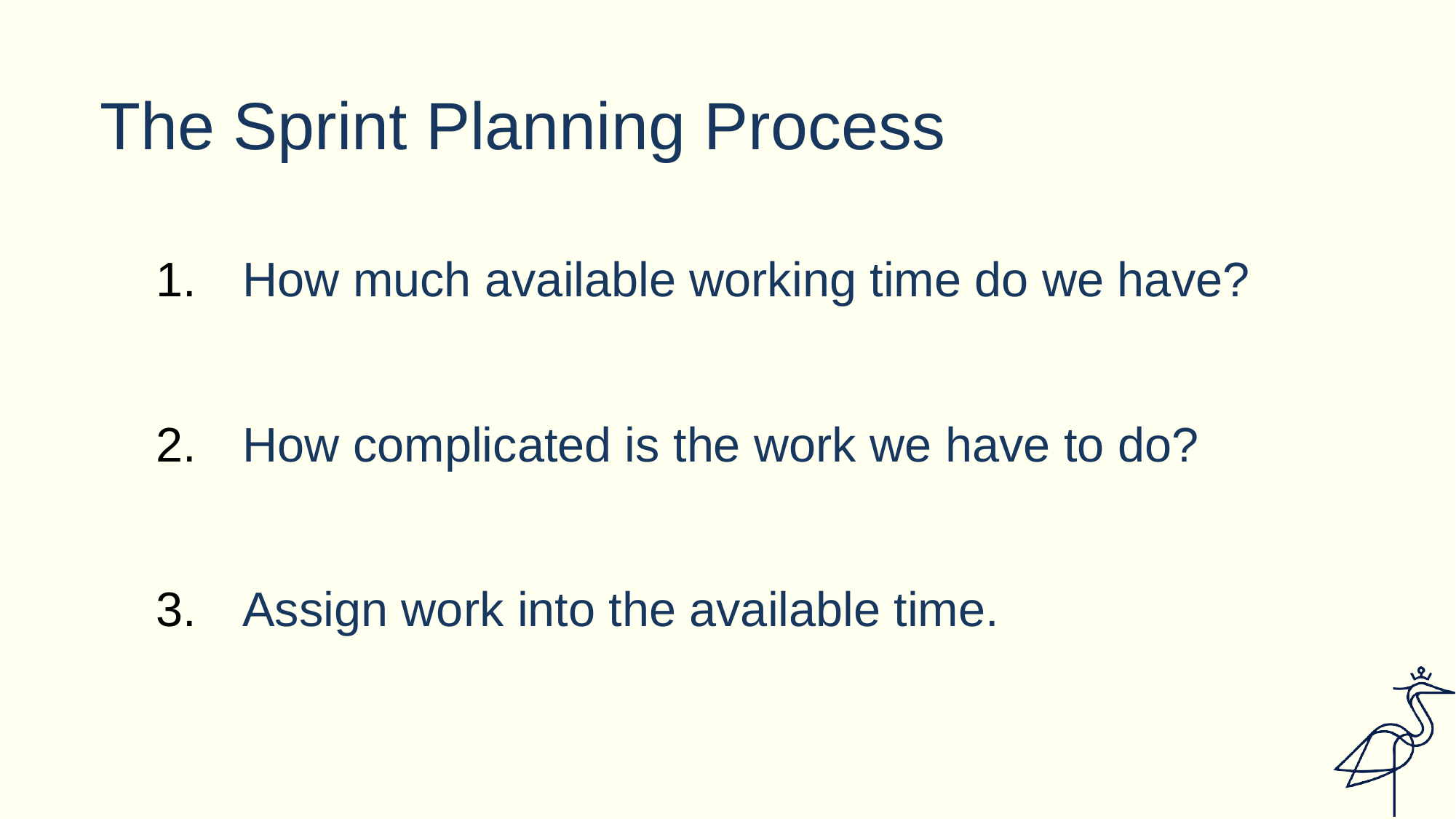

# The Sprint Planning Process
How much available working time do we have?

How complicated is the work we have to do?

Assign work into the available time.